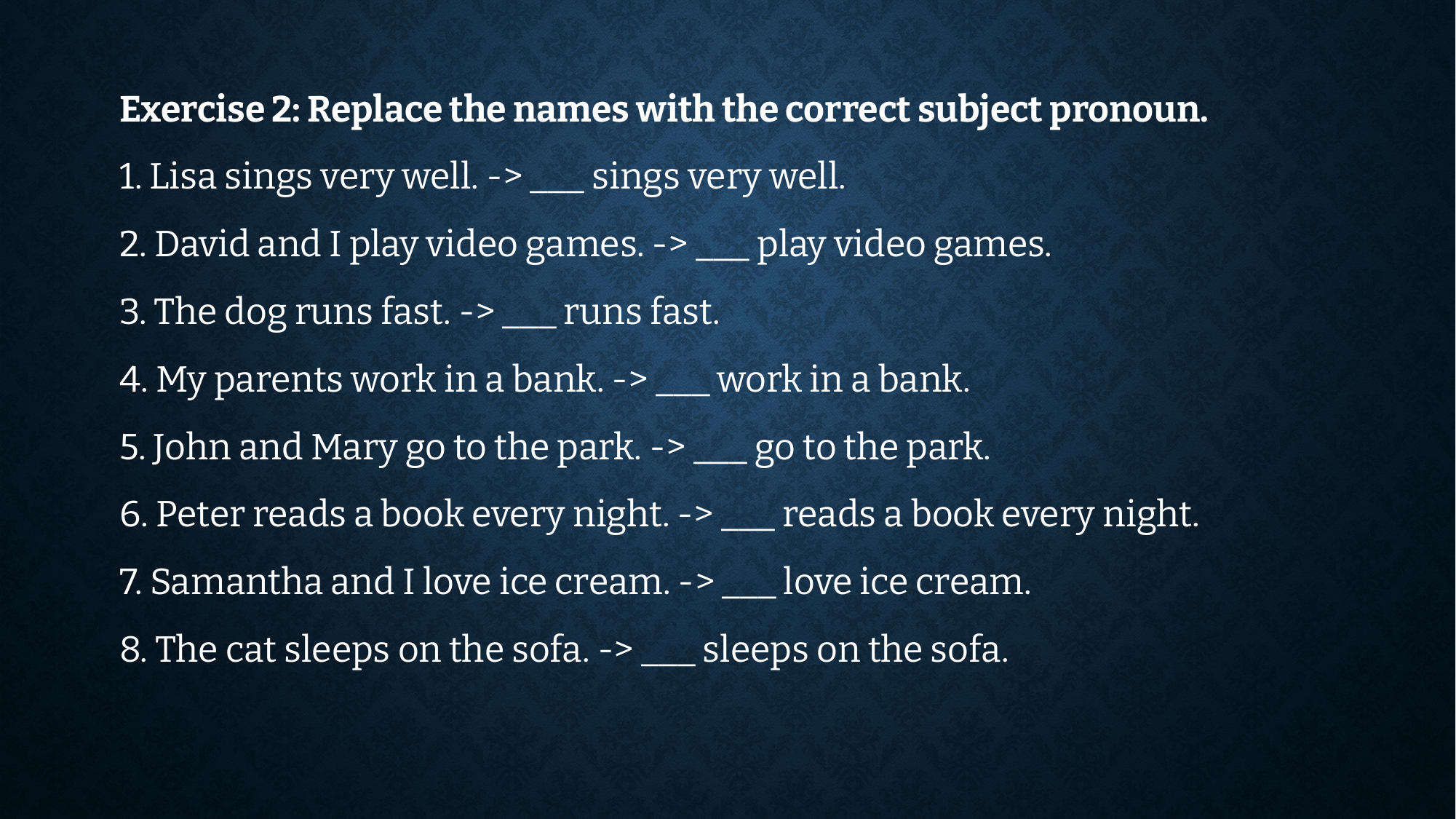

Exercise 2: Replace the names with the correct subject pronoun.
1. Lisa sings very well. -> ___ sings very well.
2. David and I play video games. -> ___ play video games.
3. The dog runs fast. -> ___ runs fast.
4. My parents work in a bank. -> ___ work in a bank.
5. John and Mary go to the park. -> ___ go to the park.
6. Peter reads a book every night. -> ___ reads a book every night.
7. Samantha and I love ice cream. -> ___ love ice cream.
8. The cat sleeps on the sofa. -> ___ sleeps on the sofa.